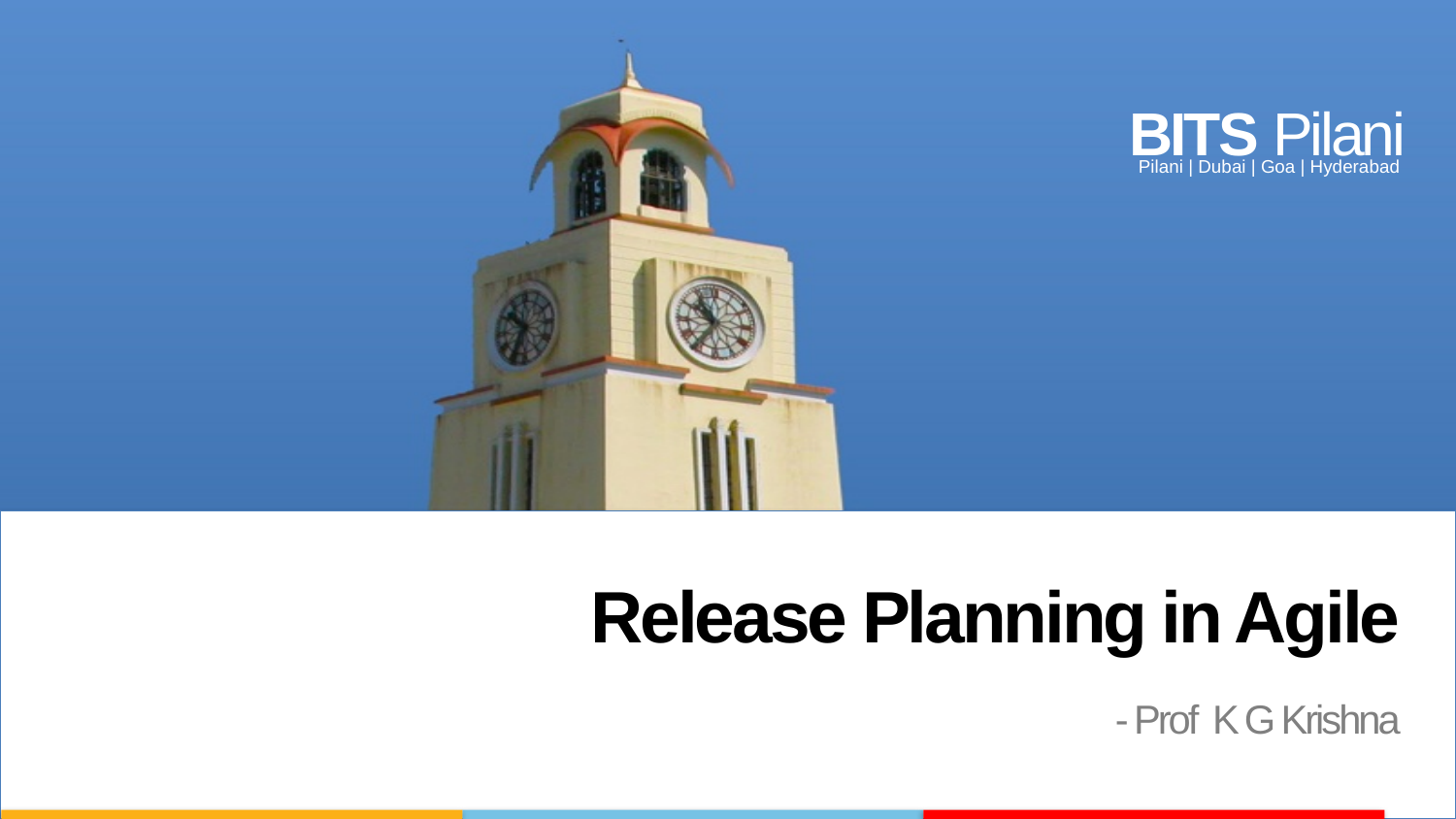

Release Planning in Agile
- Prof  K G Krishna